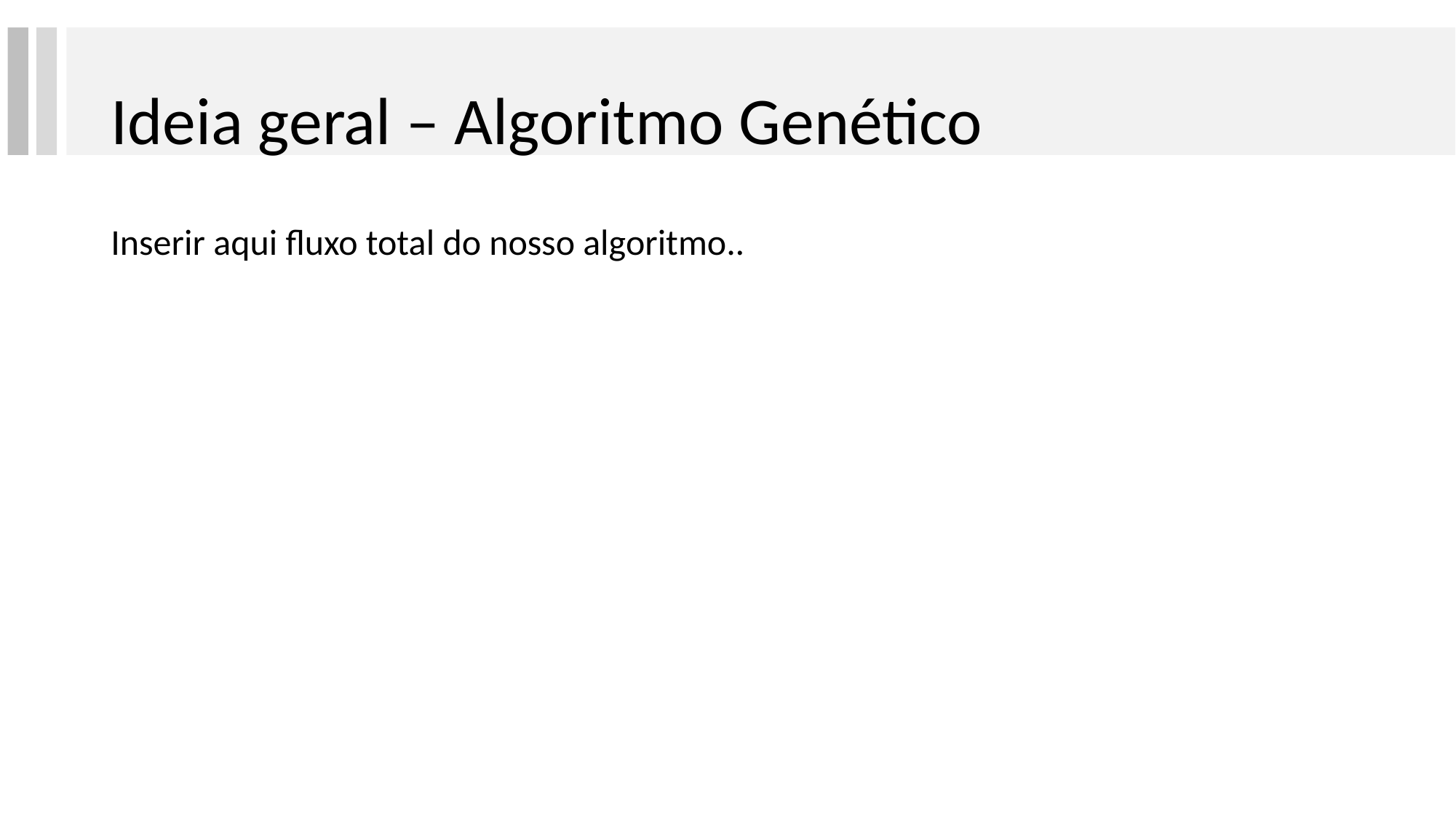

# Ideia geral – Algoritmo Genético
Inserir aqui fluxo total do nosso algoritmo..